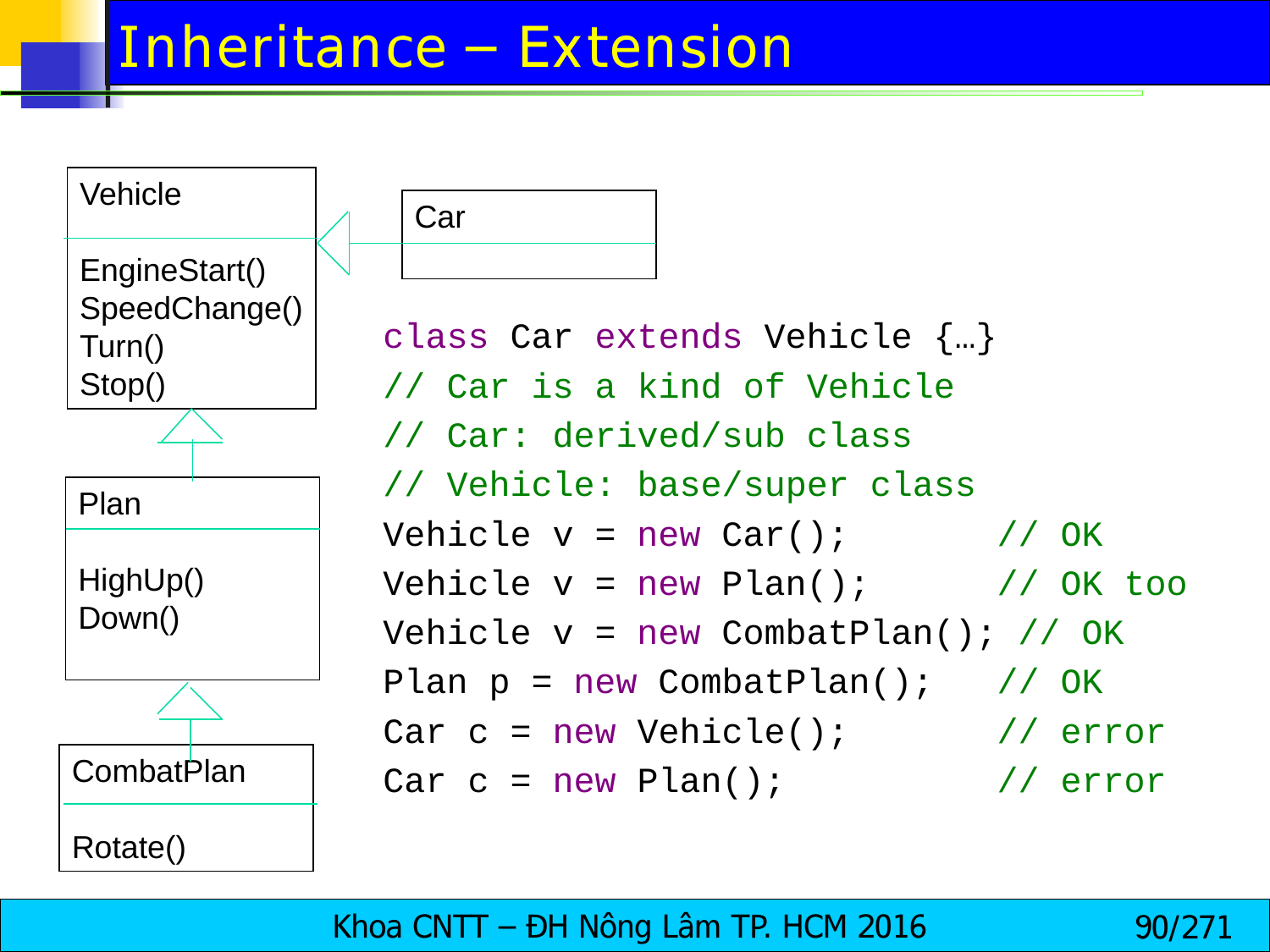

# Inheritance – Extension
Vehicle

EngineStart()
SpeedChange()
Turn()
Stop()
Car

class Car extends Vehicle {…}
// Car is a kind of Vehicle
// Car: derived/sub class
// Vehicle: base/super class
Vehicle v = new Car();       // OK
Vehicle v = new Plan();      // OK too
Vehicle v = new CombatPlan(); // OK
Plan p = new CombatPlan();   // OK
Car c = new Vehicle();       // error
Car c = new Plan();          // error
Plan

HighUp()
Down()

CombatPlan

Rotate()